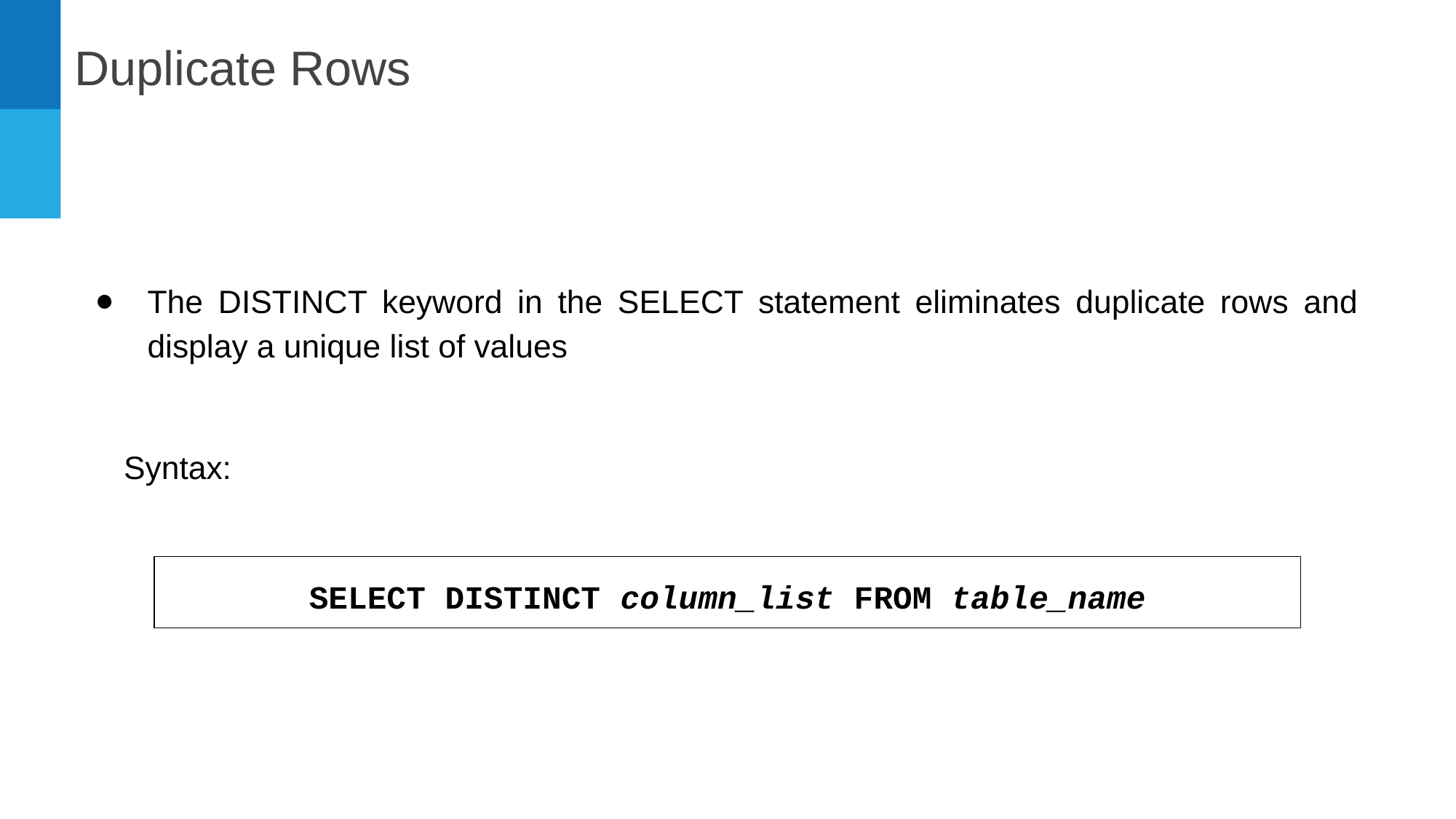

Duplicate Rows

The DISTINCT keyword in the SELECT statement eliminates duplicate rows and display a unique list of values
Syntax:
SELECT DISTINCT column_list FROM table_name